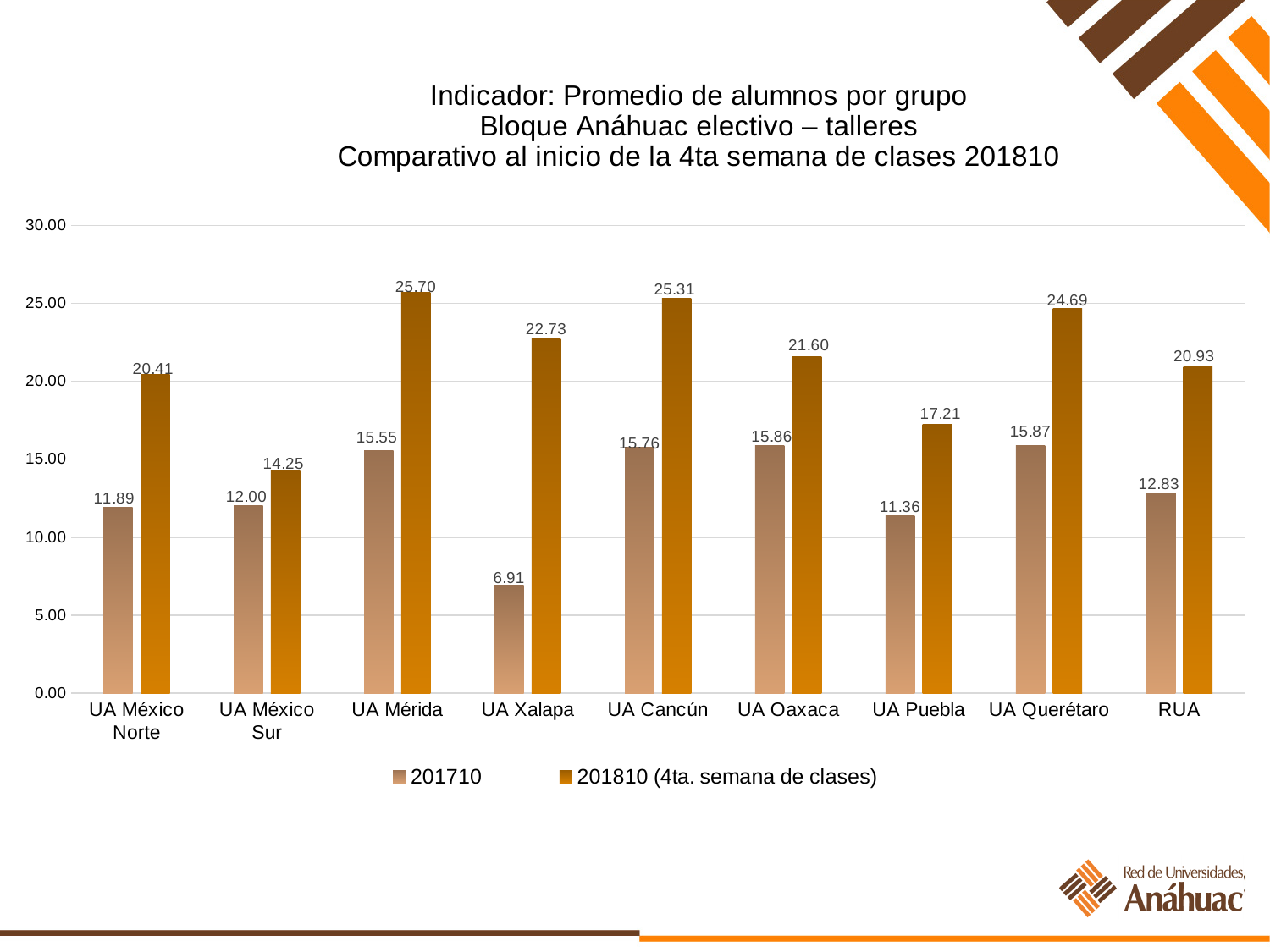

### Chart: Indicador: Promedio de alumnos por grupo
Bloque Anáhuac electivo – talleres
Comparativo al inicio de la 4ta semana de clases 201810

| Category | 201710 | 201810 (4ta. semana de clases) |
|---|---|---|
| UA México Norte | 11.89 | 20.41 |
| UA México Sur | 12.0 | 14.25 |
| UA Mérida | 15.55 | 25.7 |
| UA Xalapa | 6.91 | 22.73 |
| UA Cancún | 15.76 | 25.31 |
| UA Oaxaca | 15.86 | 21.6 |
| UA Puebla | 11.36 | 17.21 |
| UA Querétaro | 15.87 | 24.69 |
| RUA | 12.83 | 20.93 |